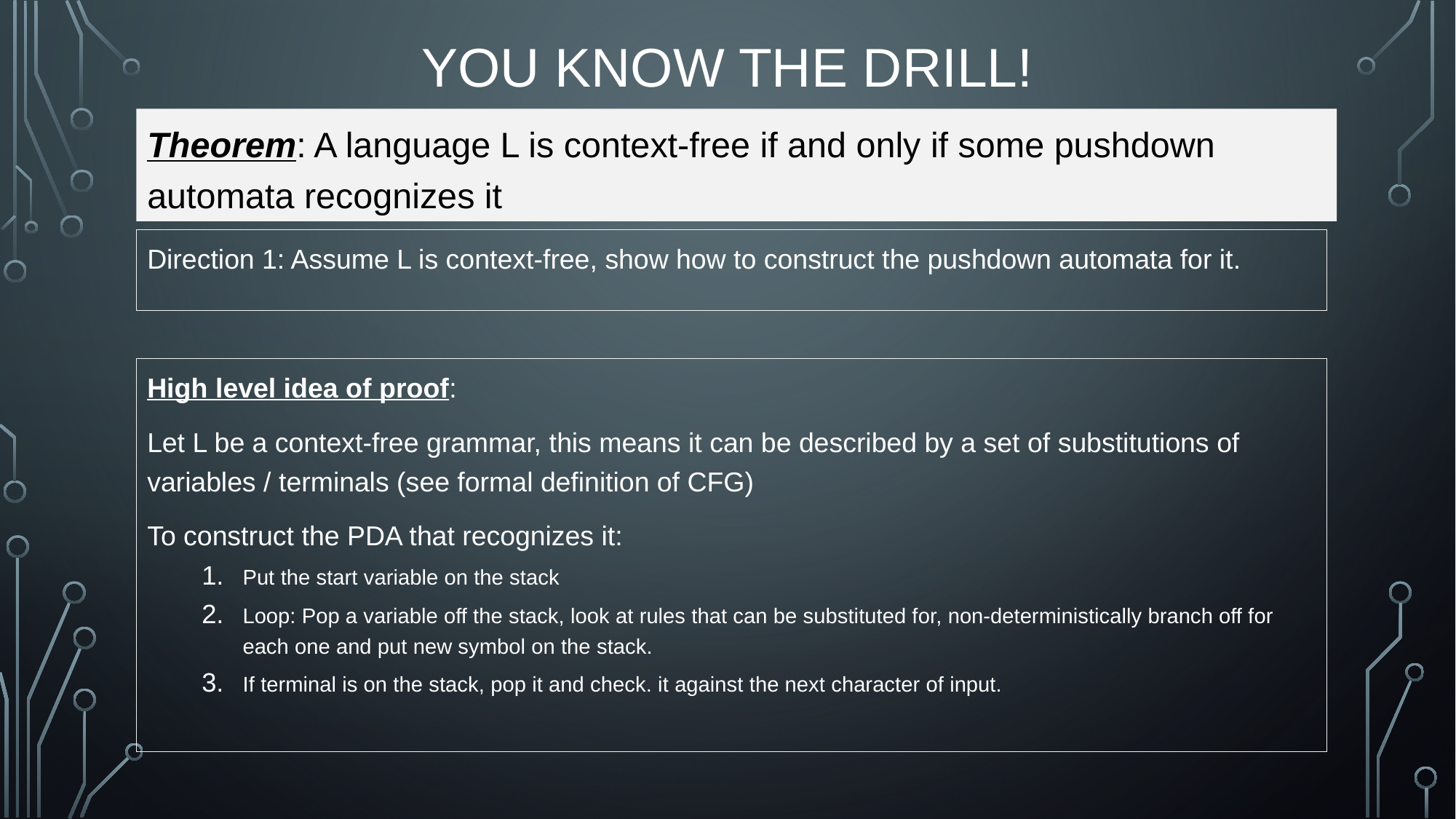

# You know the drill!
Theorem: A language L is context-free if and only if some pushdown automata recognizes it
Direction 1: Assume L is context-free, show how to construct the pushdown automata for it.
High level idea of proof:
Let L be a context-free grammar, this means it can be described by a set of substitutions of variables / terminals (see formal definition of CFG)
To construct the PDA that recognizes it:
Put the start variable on the stack
Loop: Pop a variable off the stack, look at rules that can be substituted for, non-deterministically branch off for each one and put new symbol on the stack.
If terminal is on the stack, pop it and check. it against the next character of input.